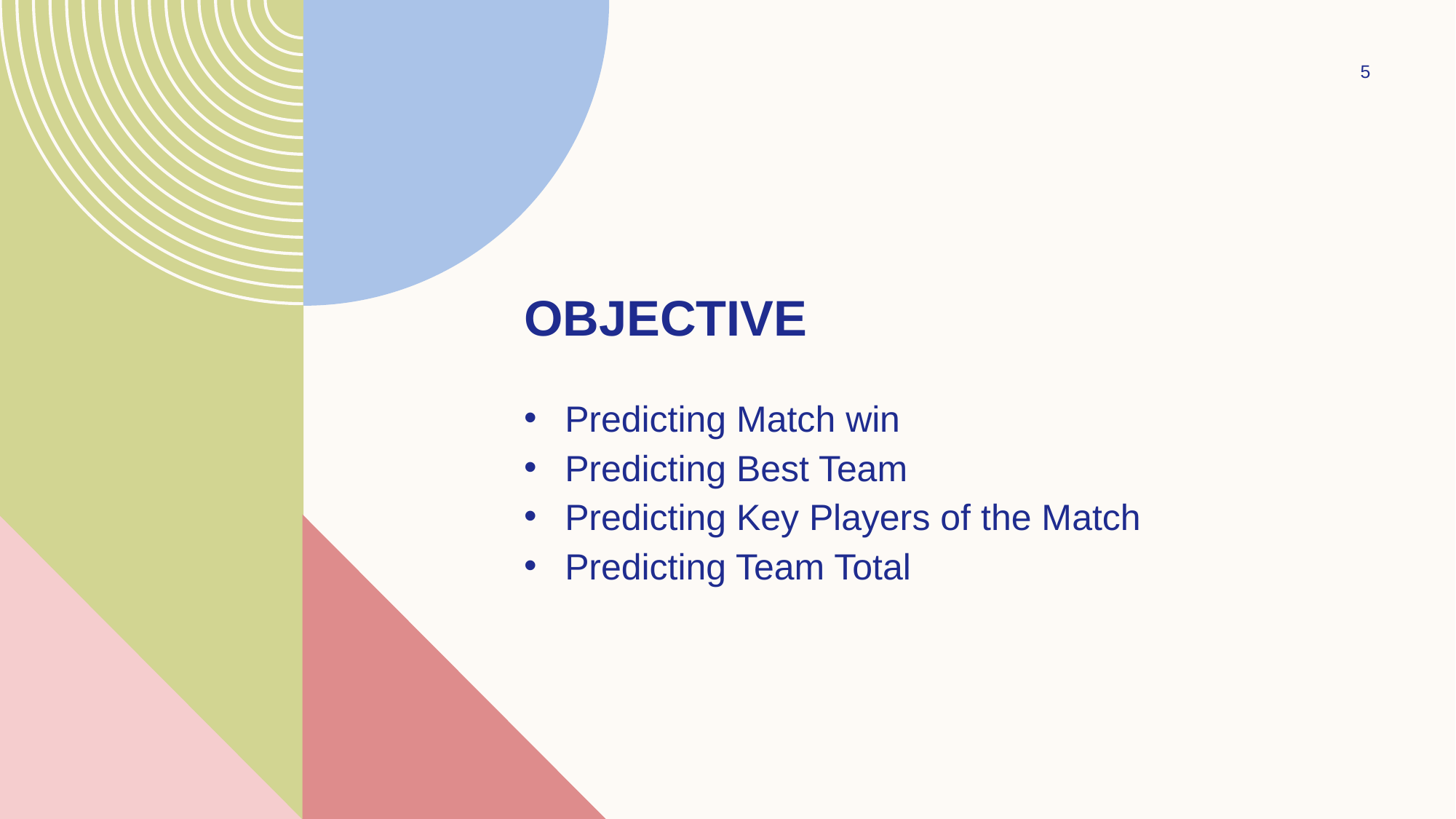

5
# objective
Predicting Match win
Predicting Best Team
Predicting Key Players of the Match
Predicting Team Total